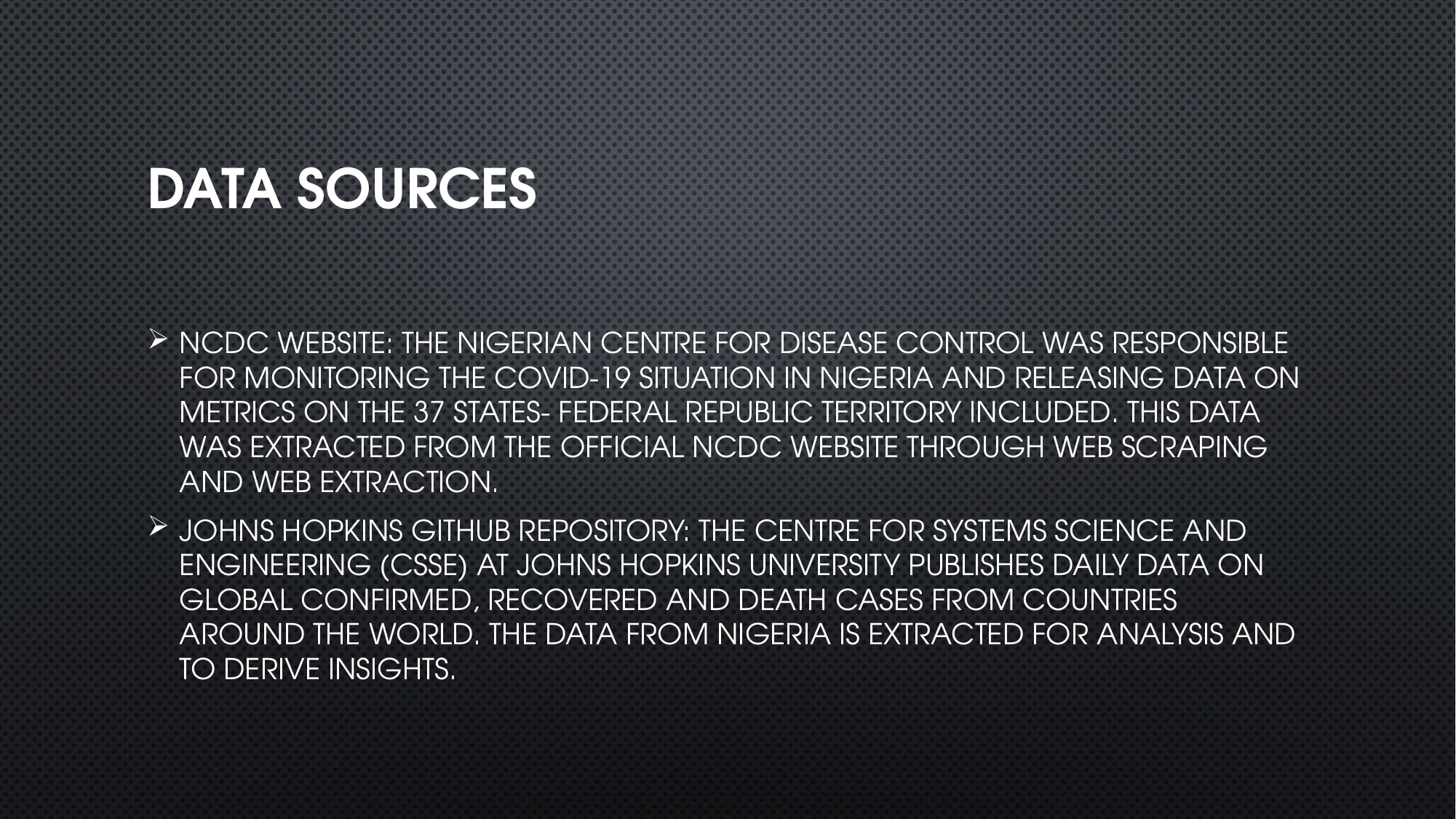

# DATA SOURCES
NCDC WEBSITE: THE NIGERIAN CENTRE FOR DISEASE CONTROL WAS RESPONSIBLE FOR MONITORING THE COVID-19 SITUATION IN NIGERIA AND RELEASING DATA ON METRICS ON THE 37 STATES- FEDERAL REPUBLIC TERRITORY INCLUDED. THIS DATA WAS EXTRACTED FROM THE OFFICIAL NCDC WEBSITE THROUGH WEB SCRAPING AND WEB EXTRACTION.
JOHNS HOPKINS GITHUB REPOSITORY: THE CENTRE FOR SYSTEMS SCIENCE AND ENGINEERING (CSSE) AT JOHNS HOPKINS UNIVERSITY PUBLISHES DAILY DATA ON GLOBAL CONFIRMED, RECOVERED AND DEATH CASES FROM COUNTRIES AROUND THE WORLD. THE DATA FROM NIGERIA IS EXTRACTED FOR ANALYSIS AND TO DERIVE INSIGHTS.